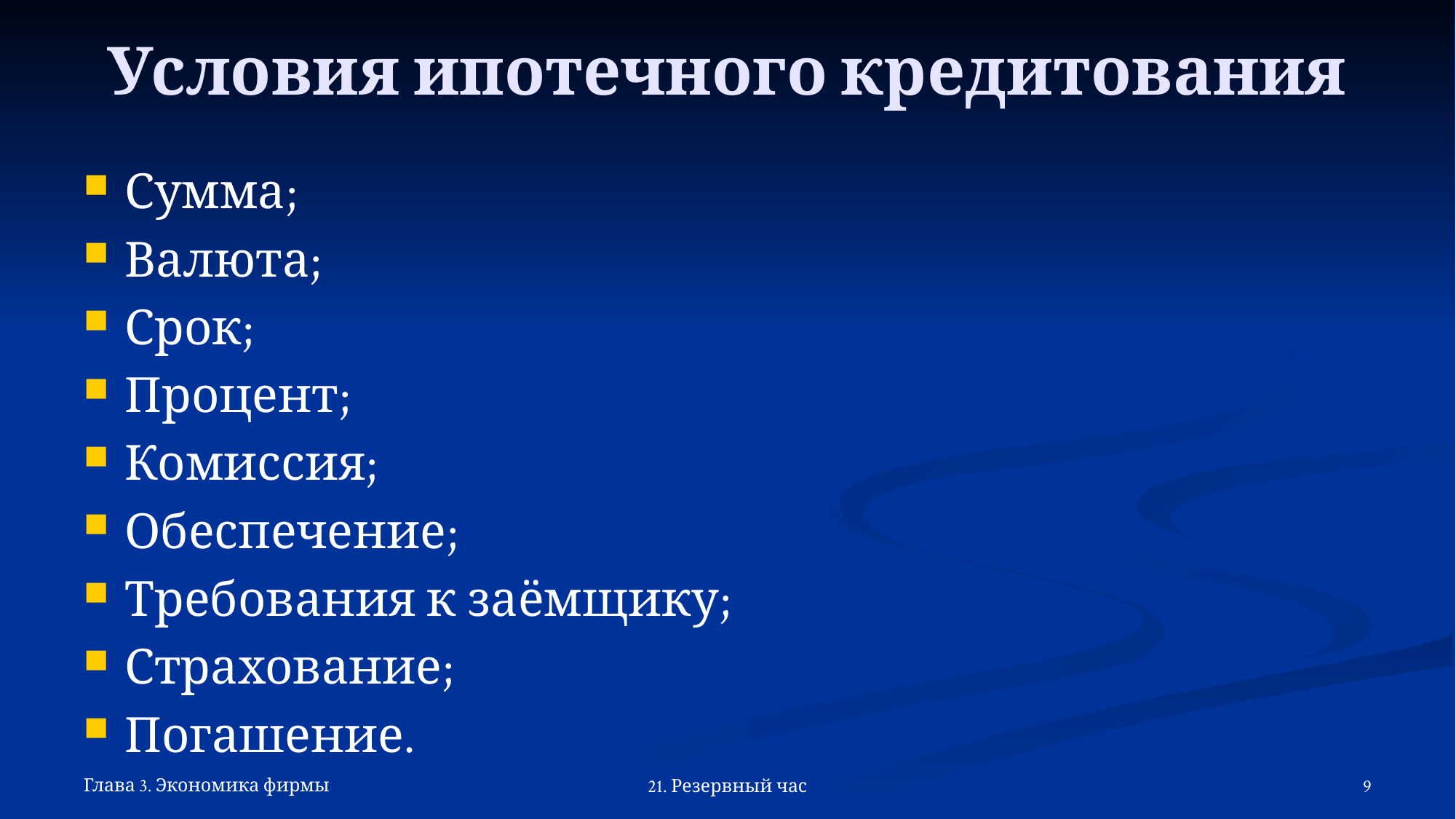

# Условия ипотечного кредитования
Сумма;
Валюта;
Срок;
Процент;
Комиссия;
Обеспечение;
Требования к заёмщику;
Страхование;
Погашение.
Глава 3. Экономика фирмы
21. Резервный час
9